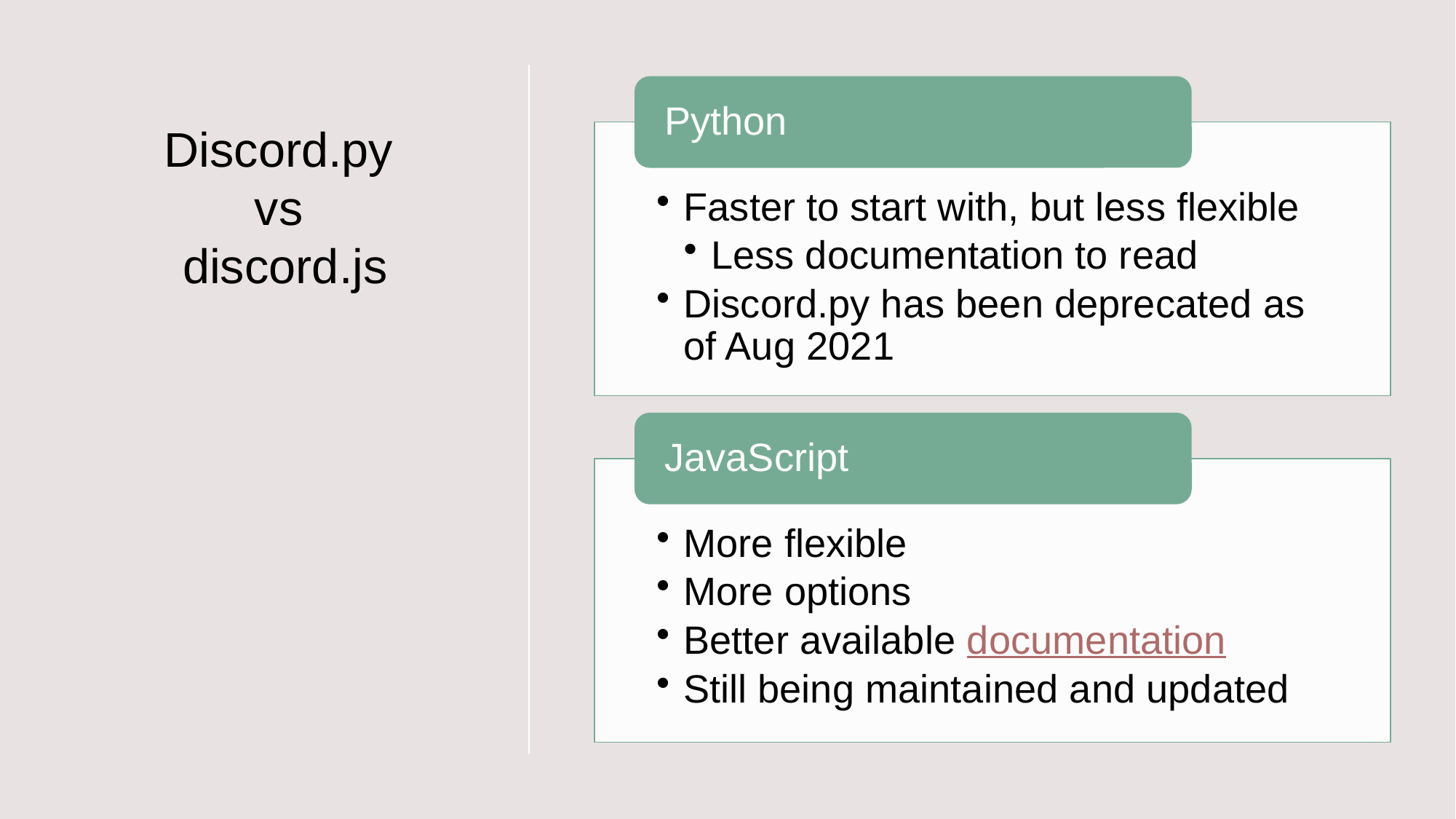

Faster to start with, but less flexible
Less documentation to read
Discord.py has been deprecated as of Aug 2021
Python
More flexible
More options
Better available documentation
Still being maintained and updated
JavaScript
# Discord.py vs discord.js